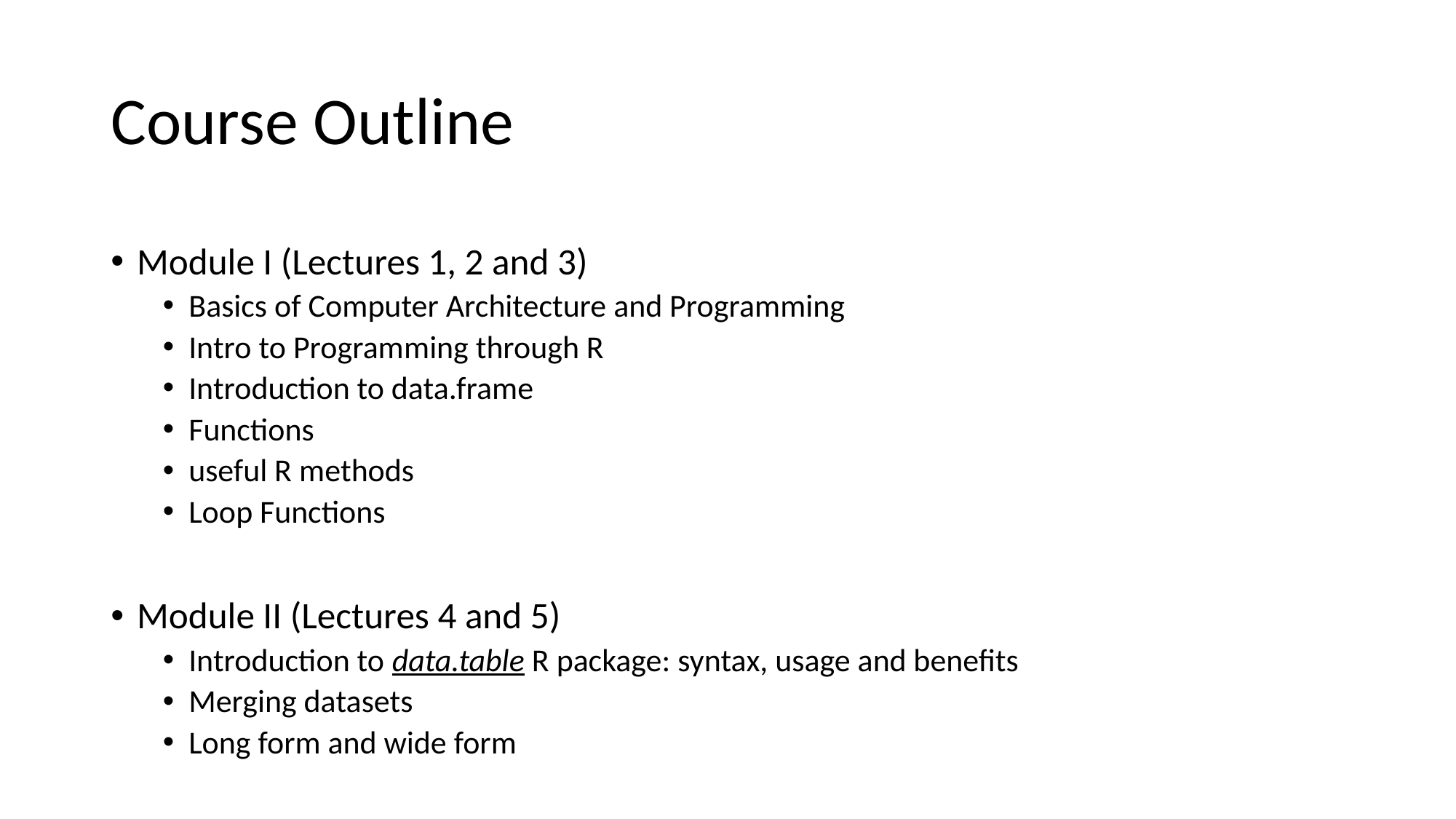

# Course Outline
Module I (Lectures 1, 2 and 3)
Basics of Computer Architecture and Programming
Intro to Programming through R
Introduction to data.frame
Functions
useful R methods
Loop Functions

Module II (Lectures 4 and 5)
Introduction to data.table R package: syntax, usage and benefits
Merging datasets
Long form and wide form